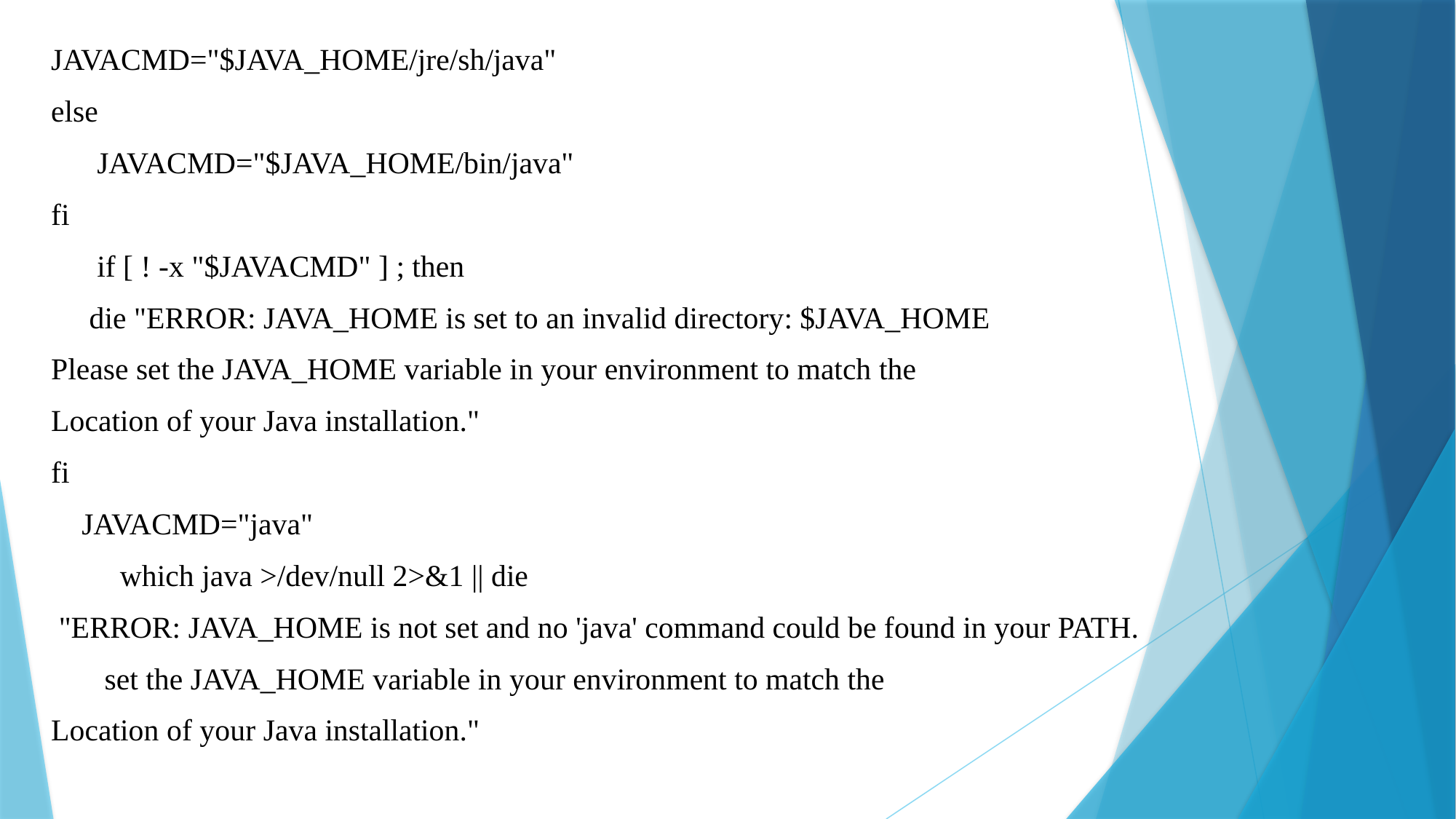

JAVACMD="$JAVA_HOME/jre/sh/java"
else
      JAVACMD="$JAVA_HOME/bin/java"
fi
      if [ ! -x "$JAVACMD" ] ; then
     die "ERROR: JAVA_HOME is set to an invalid directory: $JAVA_HOME
Please set the JAVA_HOME variable in your environment to match the
Location of your Java installation."
fi
    JAVACMD="java"
         which java >/dev/null 2>&1 || die
 "ERROR: JAVA_HOME is not set and no 'java' command could be found in your PATH.
       set the JAVA_HOME variable in your environment to match the
Location of your Java installation."